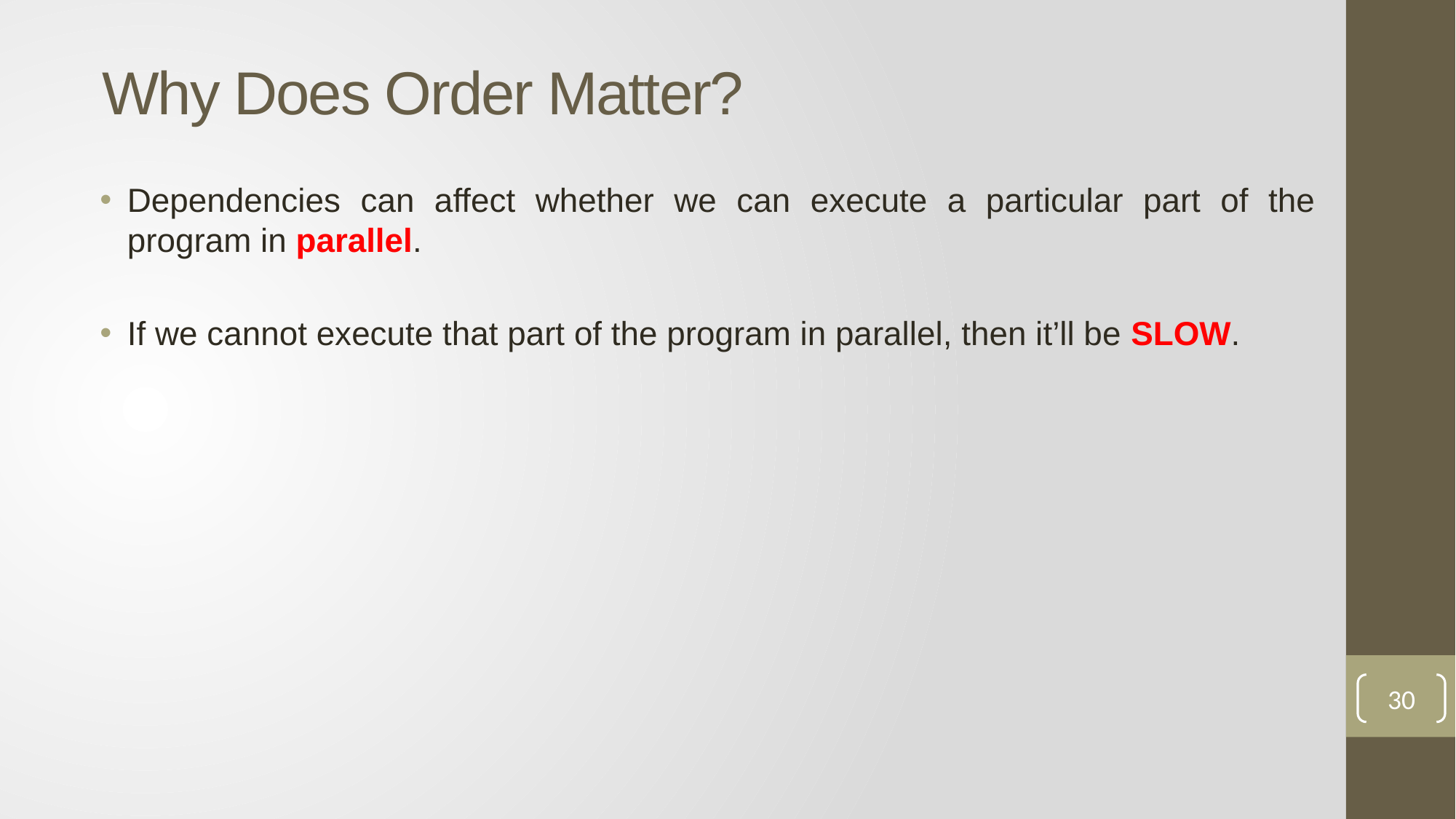

# Why Does Order Matter?
Dependencies can affect whether we can execute a particular part of the program in parallel.

If we cannot execute that part of the program in parallel, then it’ll be SLOW.

30